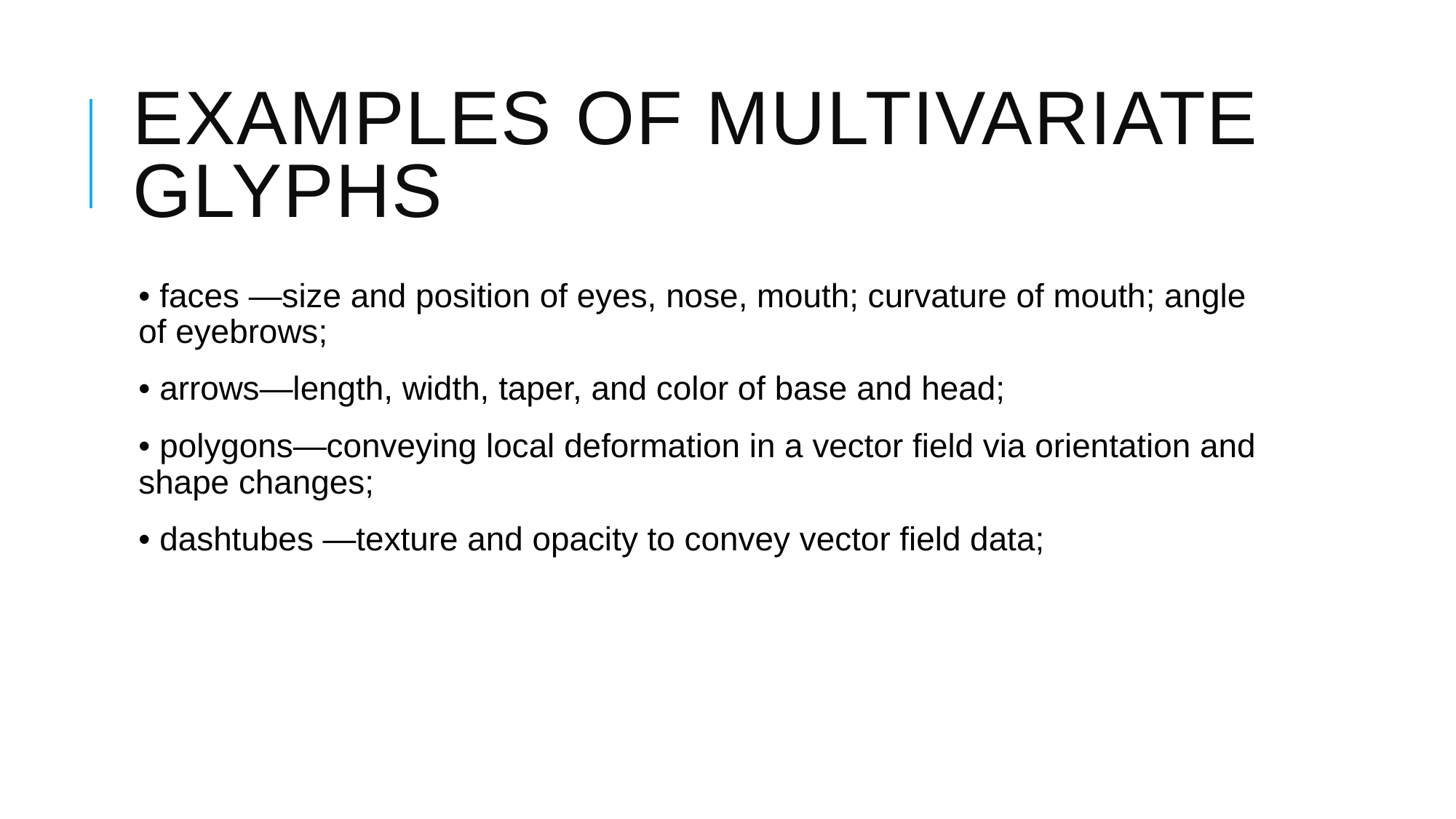

# Examples of multivariate glyphs
• faces —size and position of eyes, nose, mouth; curvature of mouth; angle of eyebrows;
• arrows—length, width, taper, and color of base and head;
• polygons—conveying local deformation in a vector field via orientation and shape changes;
• dashtubes —texture and opacity to convey vector field data;